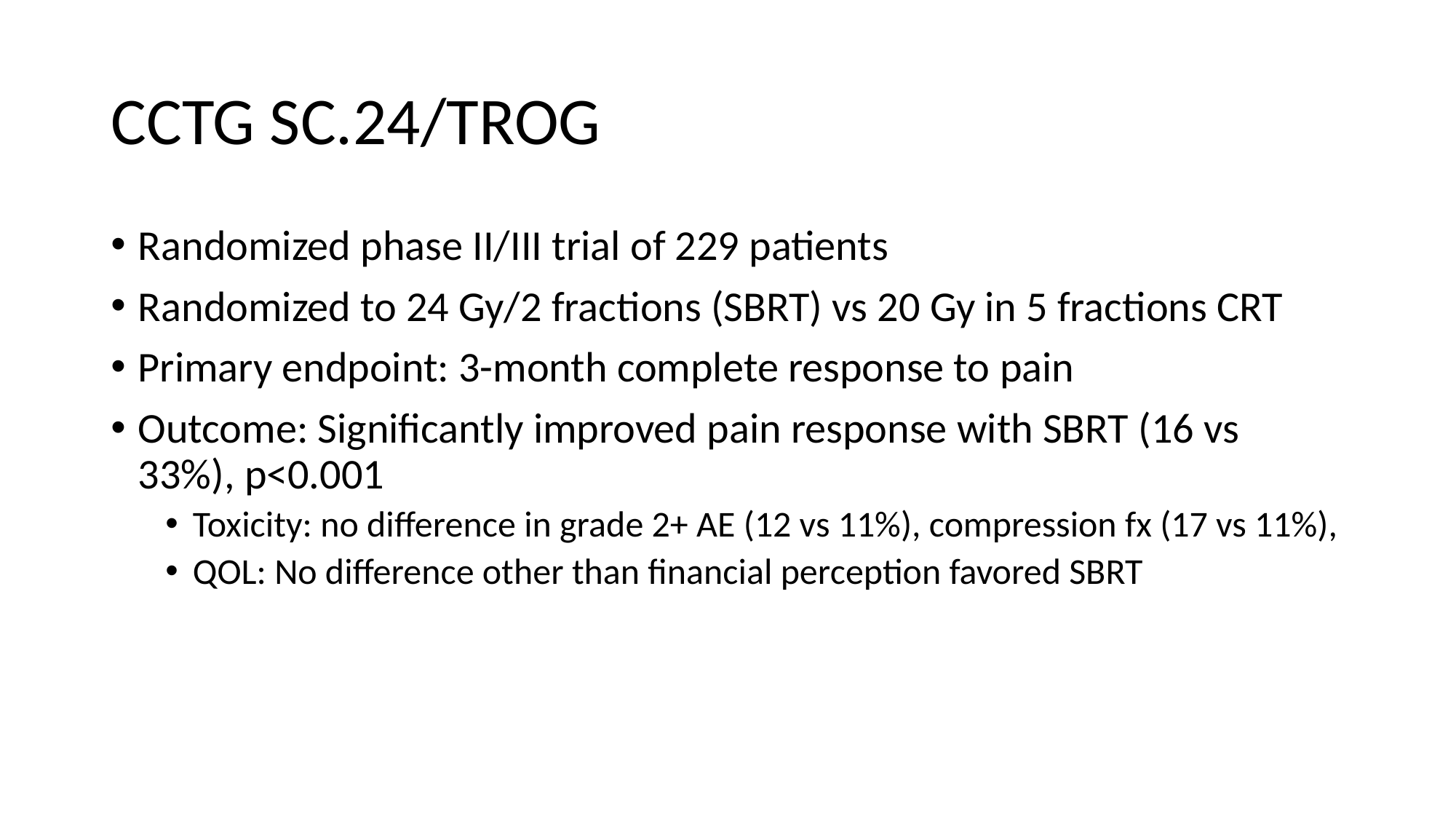

# CCTG SC.24/TROG
Randomized phase II/III trial of 229 patients
Randomized to 24 Gy/2 fractions (SBRT) vs 20 Gy in 5 fractions CRT
Primary endpoint: 3-month complete response to pain
Outcome: Significantly improved pain response with SBRT (16 vs 33%), p<0.001
Toxicity: no difference in grade 2+ AE (12 vs 11%), compression fx (17 vs 11%),
QOL: No difference other than financial perception favored SBRT